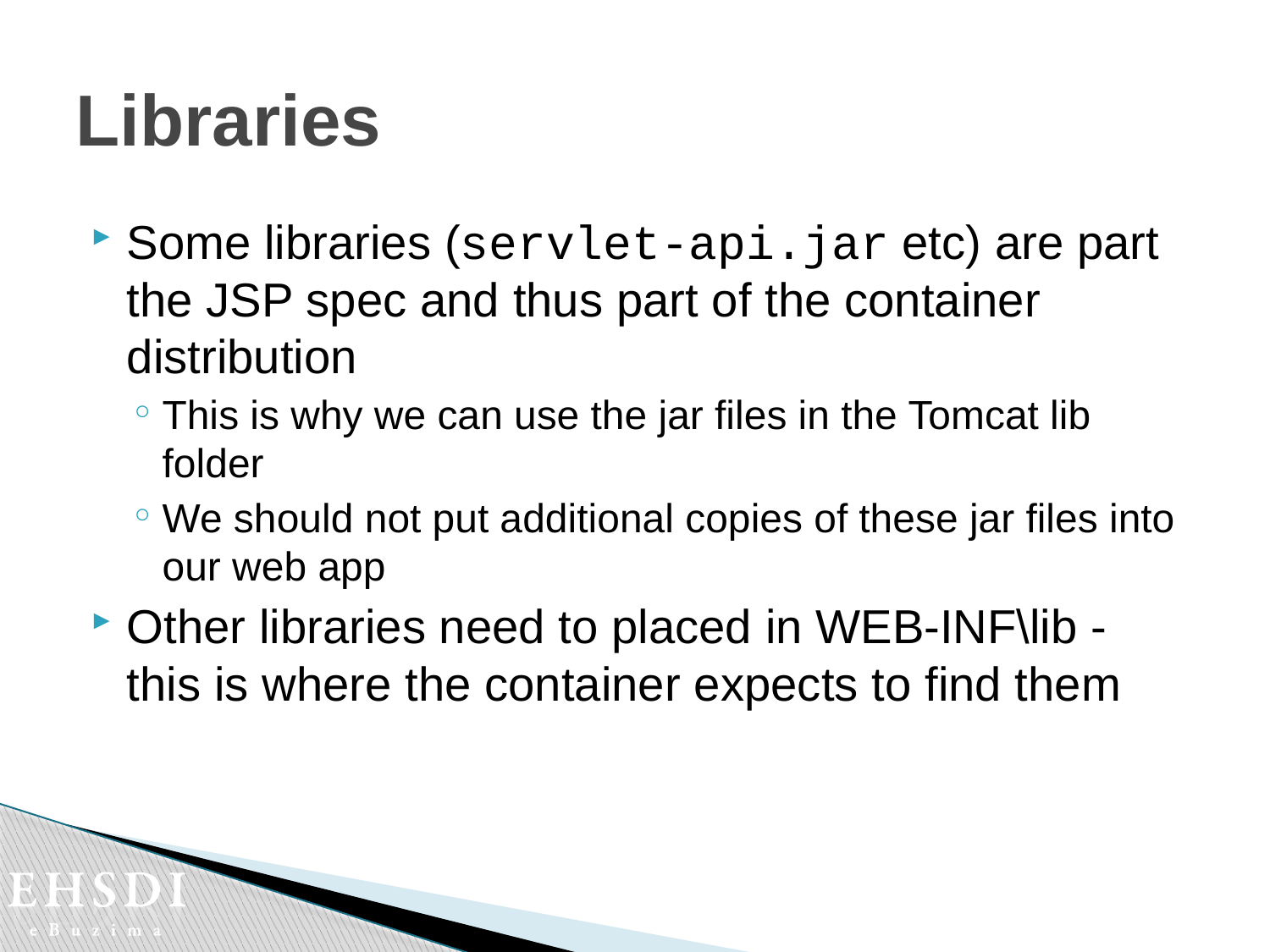

# Libraries
Some libraries (servlet-api.jar etc) are part the JSP spec and thus part of the container distribution
This is why we can use the jar files in the Tomcat lib folder
We should not put additional copies of these jar files into our web app
Other libraries need to placed in WEB-INF\lib - this is where the container expects to find them